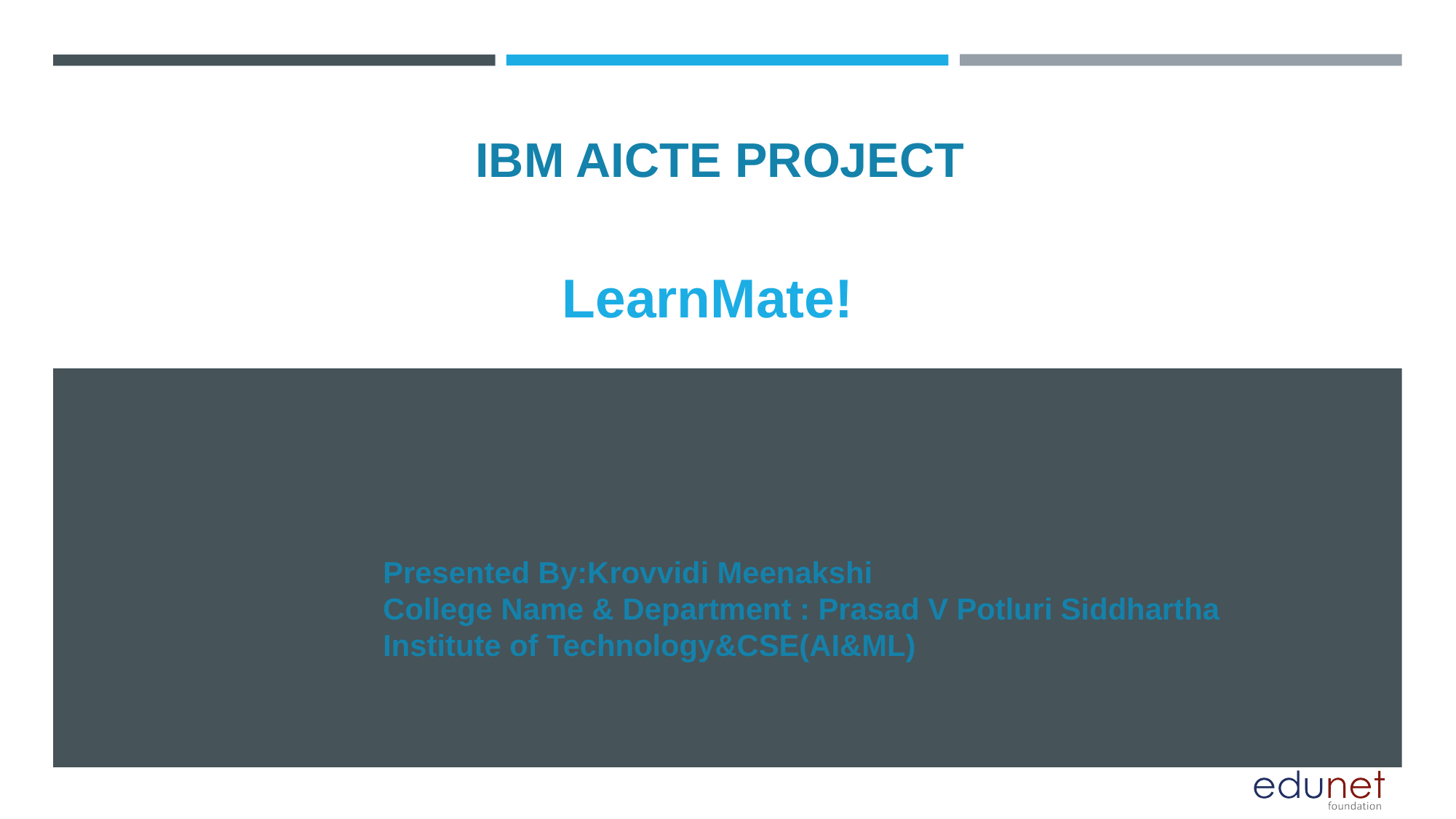

IBM AICTE PROJECT
# LearnMate!
Presented By:Krovvidi Meenakshi
College Name & Department : Prasad V Potluri Siddhartha Institute of Technology&CSE(AI&ML)